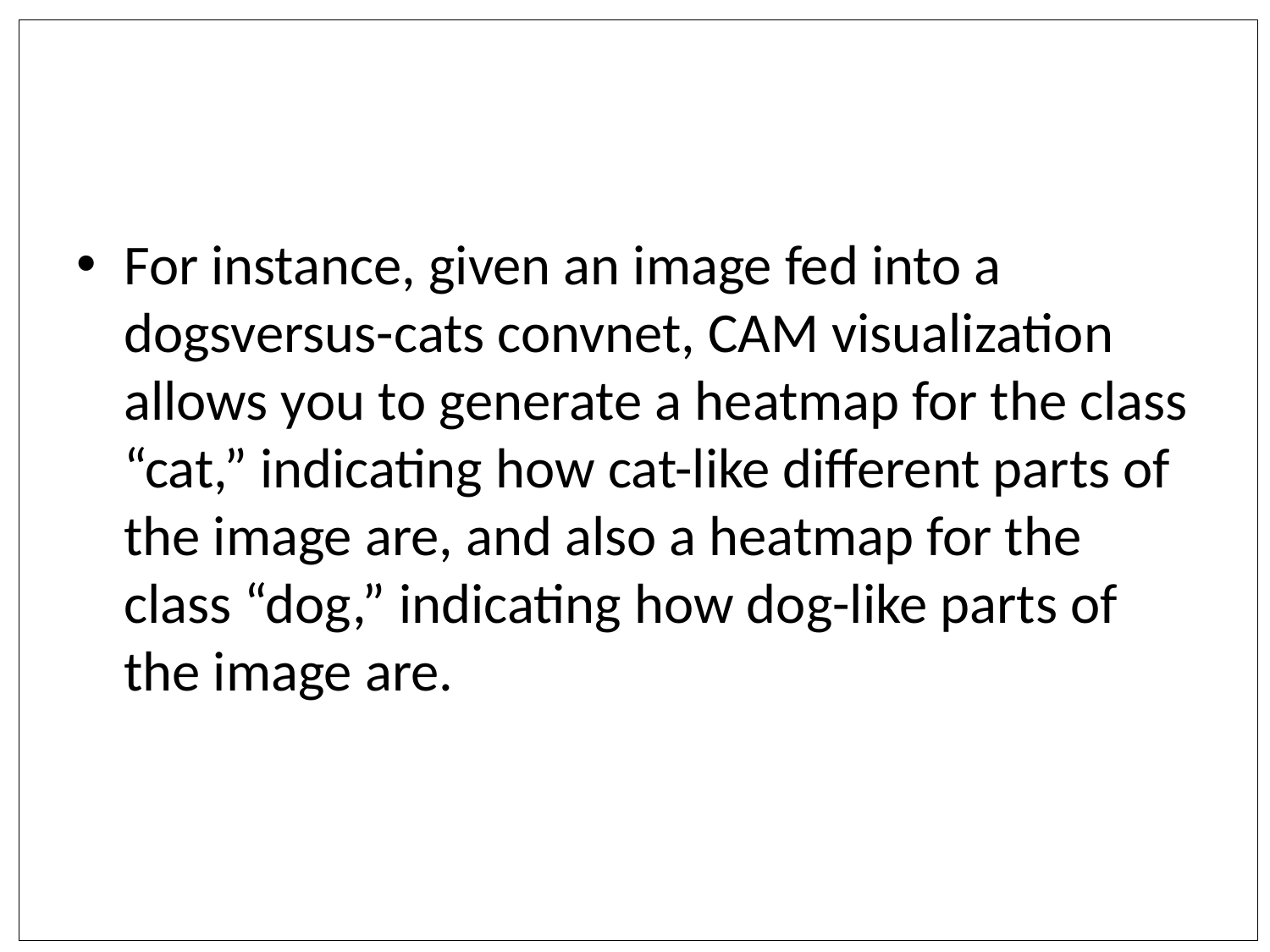

#
For instance, given an image fed into a dogsversus-cats convnet, CAM visualization allows you to generate a heatmap for the class “cat,” indicating how cat-like different parts of the image are, and also a heatmap for the class “dog,” indicating how dog-like parts of the image are.